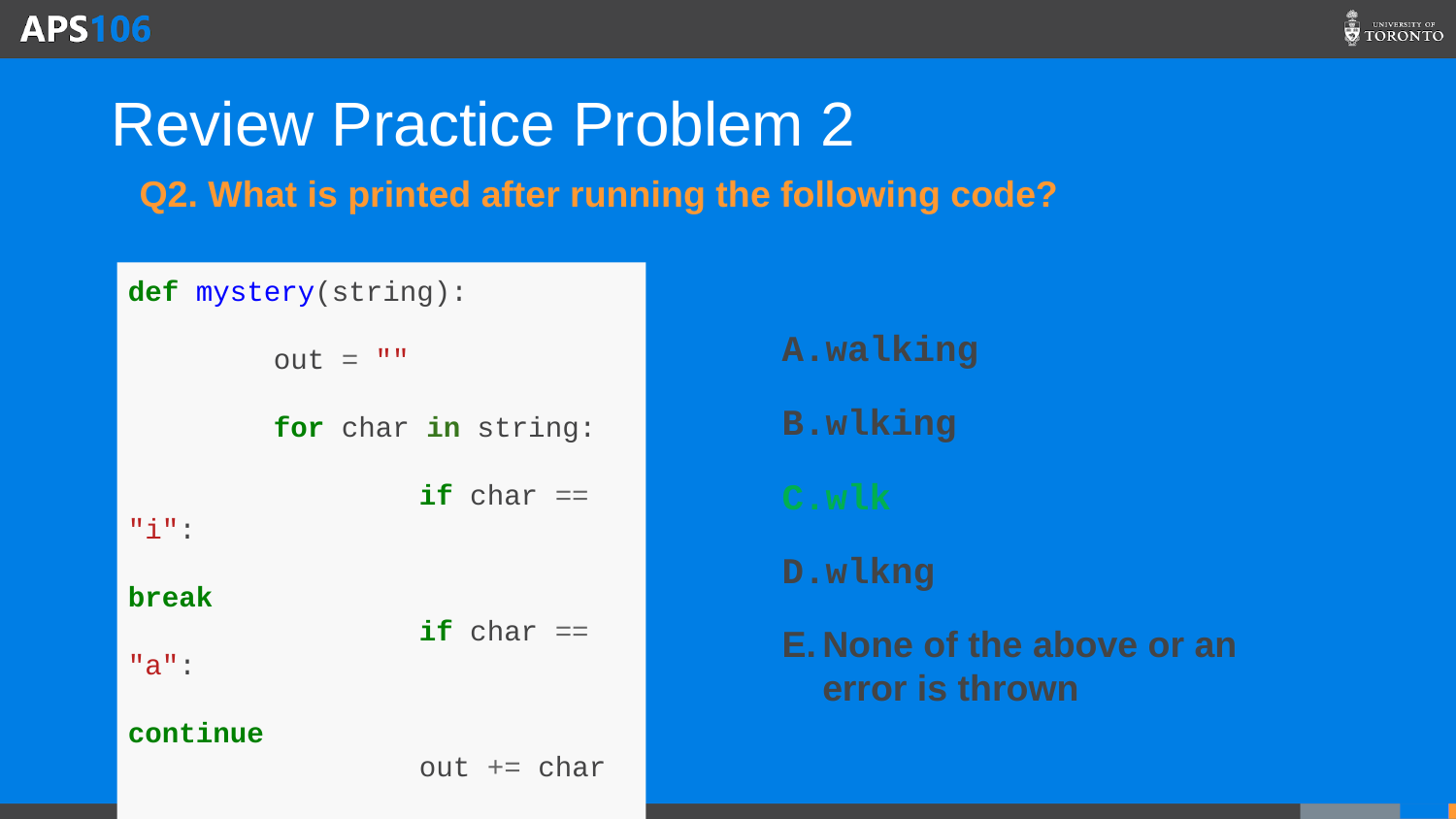

# Review Practice Problem 2
Q2. What is printed after running the following code?
def mystery(string):

	out = ""

	for char in string:

		if char == "i":
			break
		if char == "a":
			continue
		out += char

	return out

print(mystery("walking"))
walking
wlking
wlk
wlkng
None of the above or an error is thrown